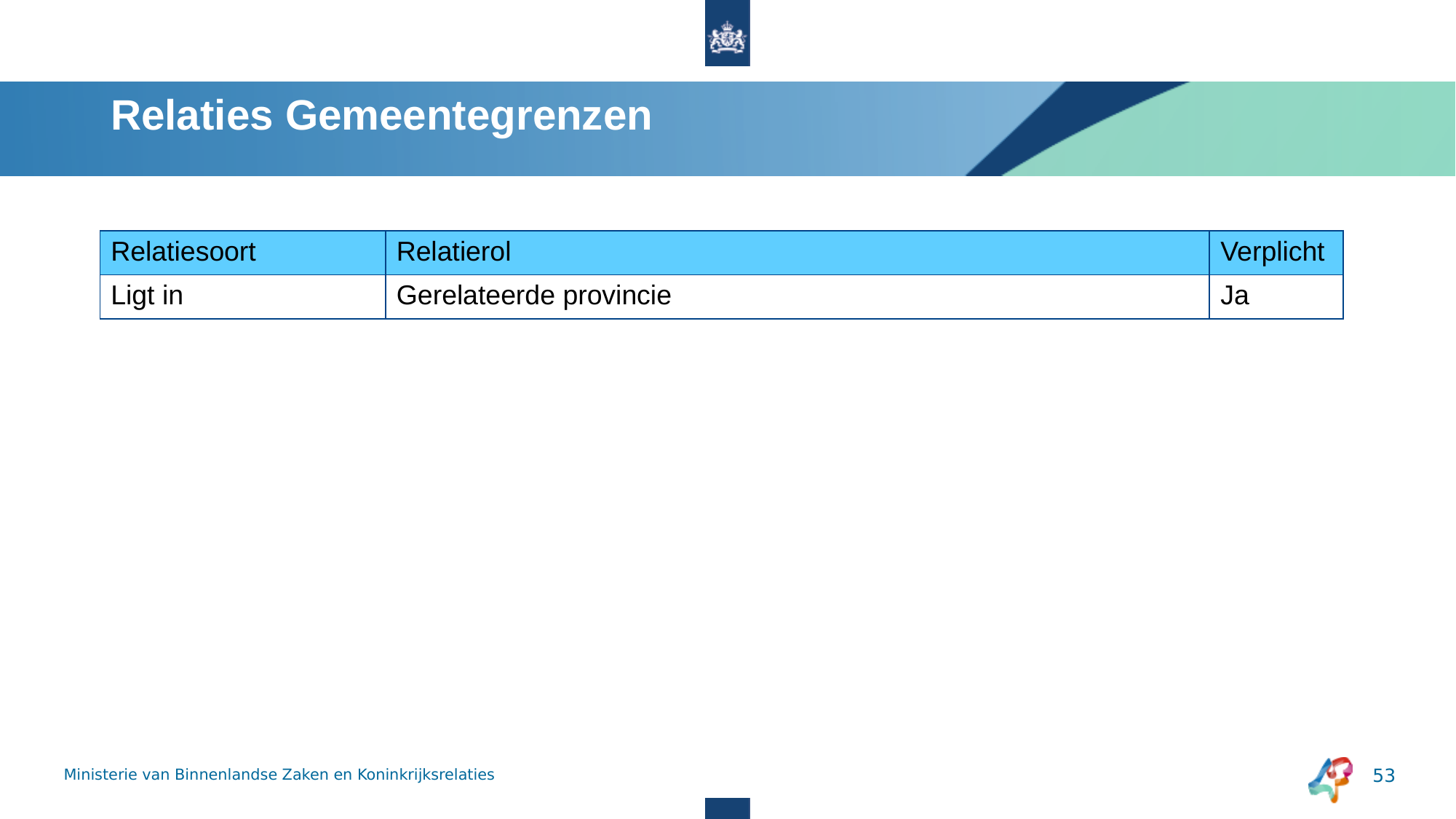

# Relaties Gemeentegrenzen
| Relatiesoort | Relatierol | Verplicht |
| --- | --- | --- |
| Ligt in | Gerelateerde provincie | Ja |
Ministerie van Binnenlandse Zaken en Koninkrijksrelaties
53